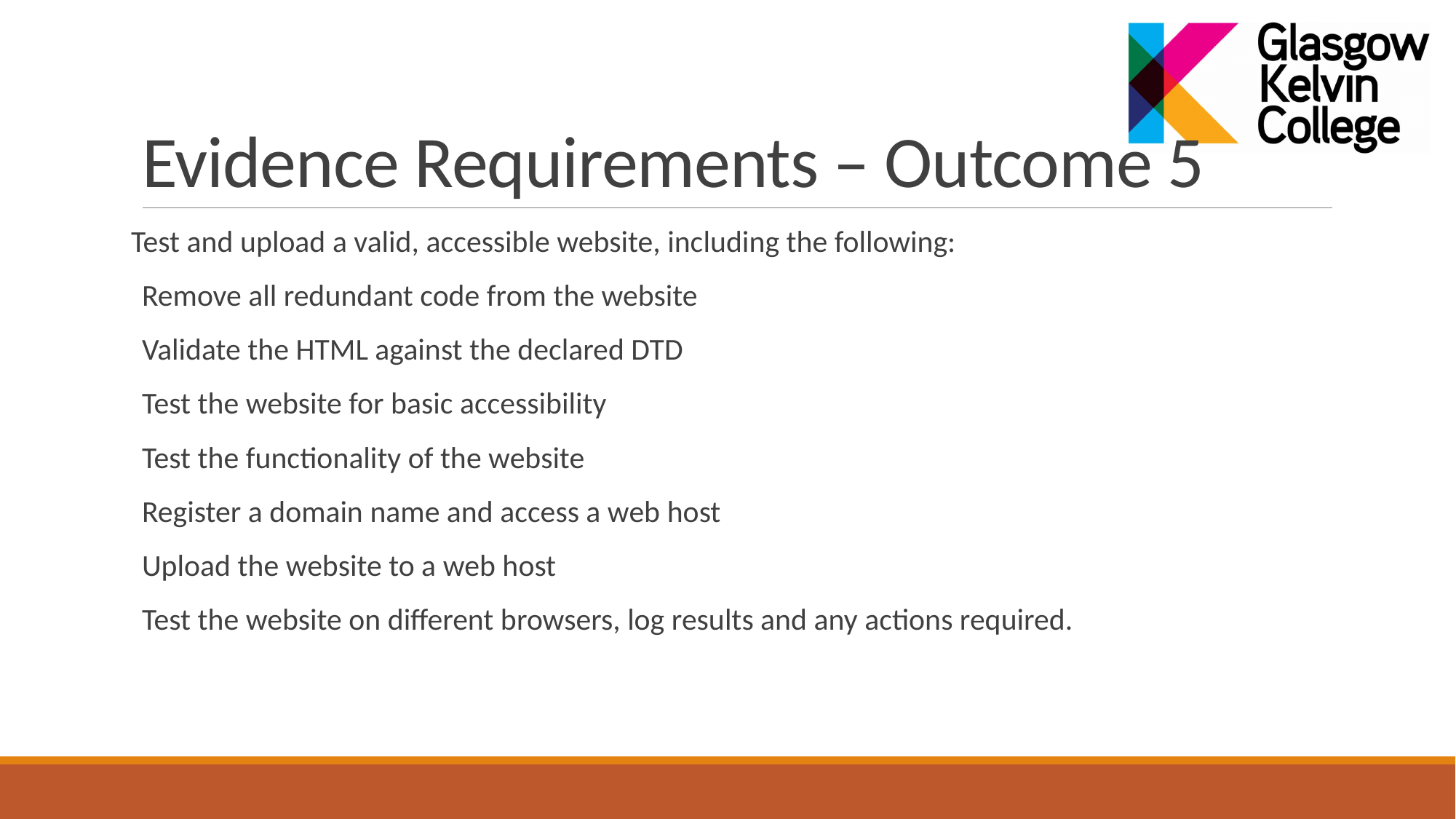

# Evidence Requirements – Outcome 5
Test and upload a valid, accessible website, including the following:
Remove all redundant code from the website
Validate the HTML against the declared DTD
Test the website for basic accessibility
Test the functionality of the website
Register a domain name and access a web host
Upload the website to a web host
Test the website on different browsers, log results and any actions required.